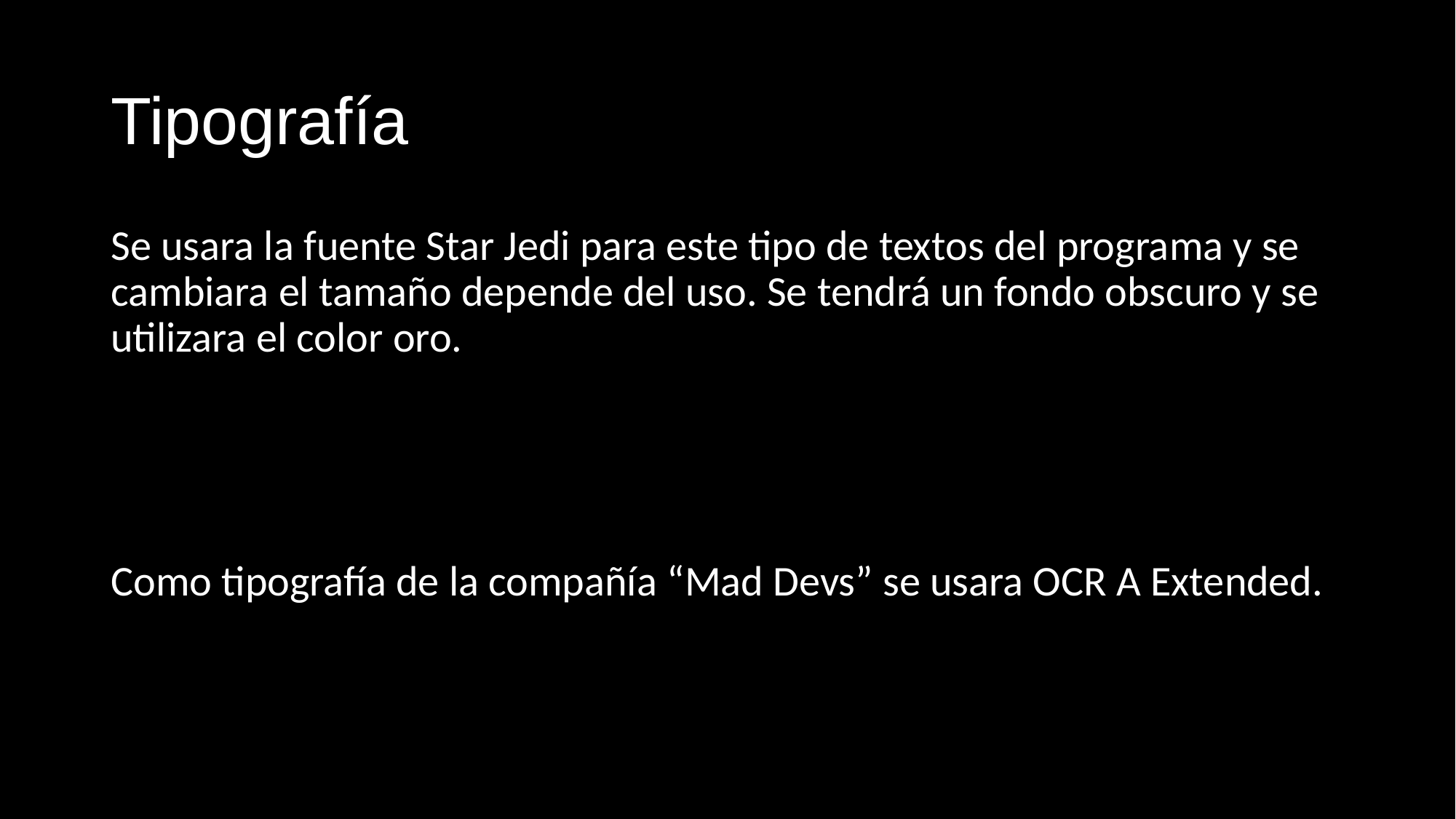

# Tipografía
Se usara la fuente Star Jedi para este tipo de textos del programa y se cambiara el tamaño depende del uso. Se tendrá un fondo obscuro y se utilizara el color oro.

Como tipografía de la compañía “Mad Devs” se usara OCR A Extended.